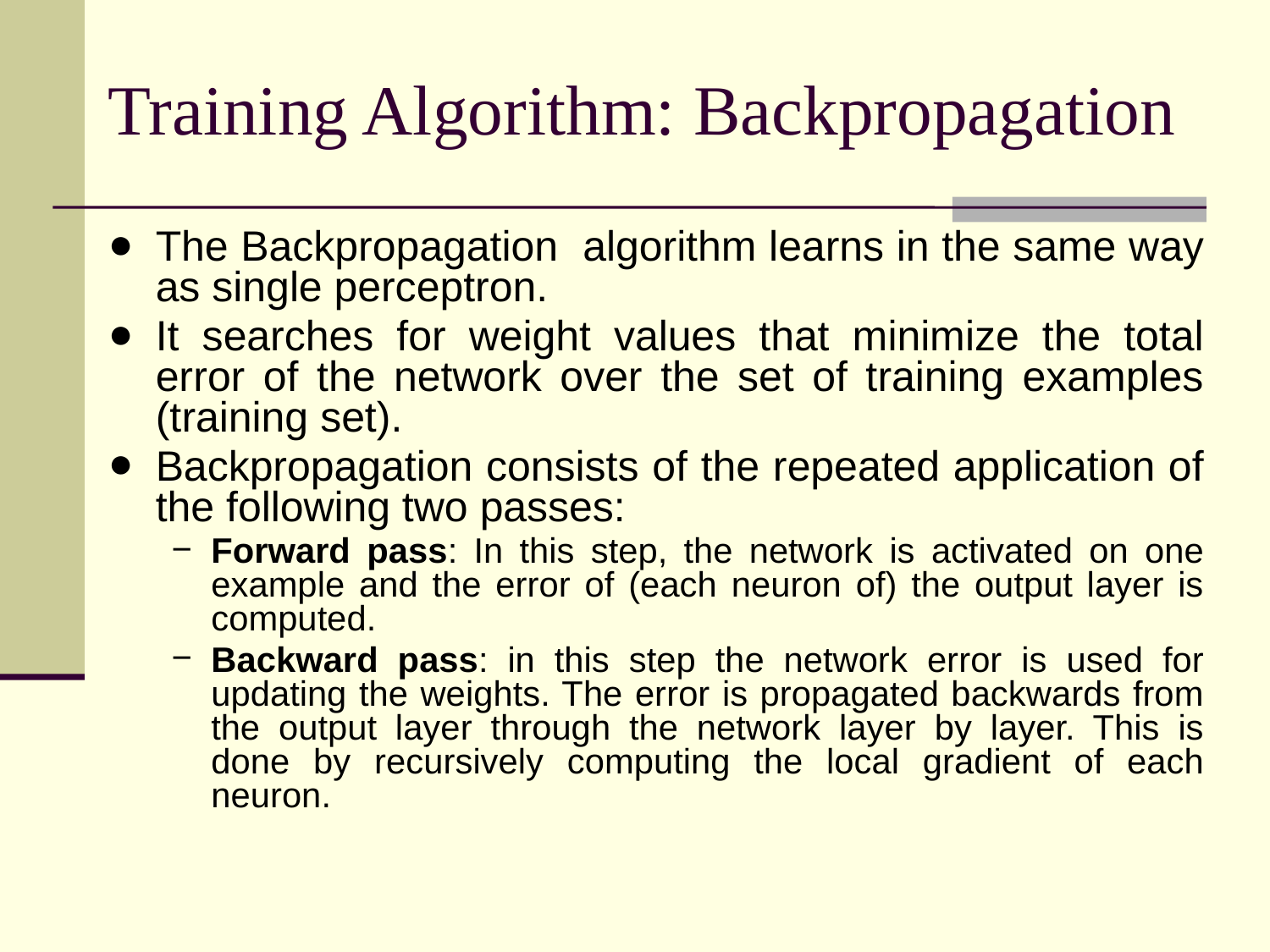

# Training Algorithm: Backpropagation
The Backpropagation  algorithm learns in the same way as single perceptron.
It searches for weight values that minimize the total error of the network over the set of training examples (training set).
Backpropagation consists of the repeated application of the following two passes:
Forward pass: In this step, the network is activated on one example and the error of (each neuron of) the output layer is computed.
Backward pass: in this step the network error is used for updating the weights. The error is propagated backwards from the output layer through the network layer by layer. This is done by recursively computing the local gradient of each neuron.